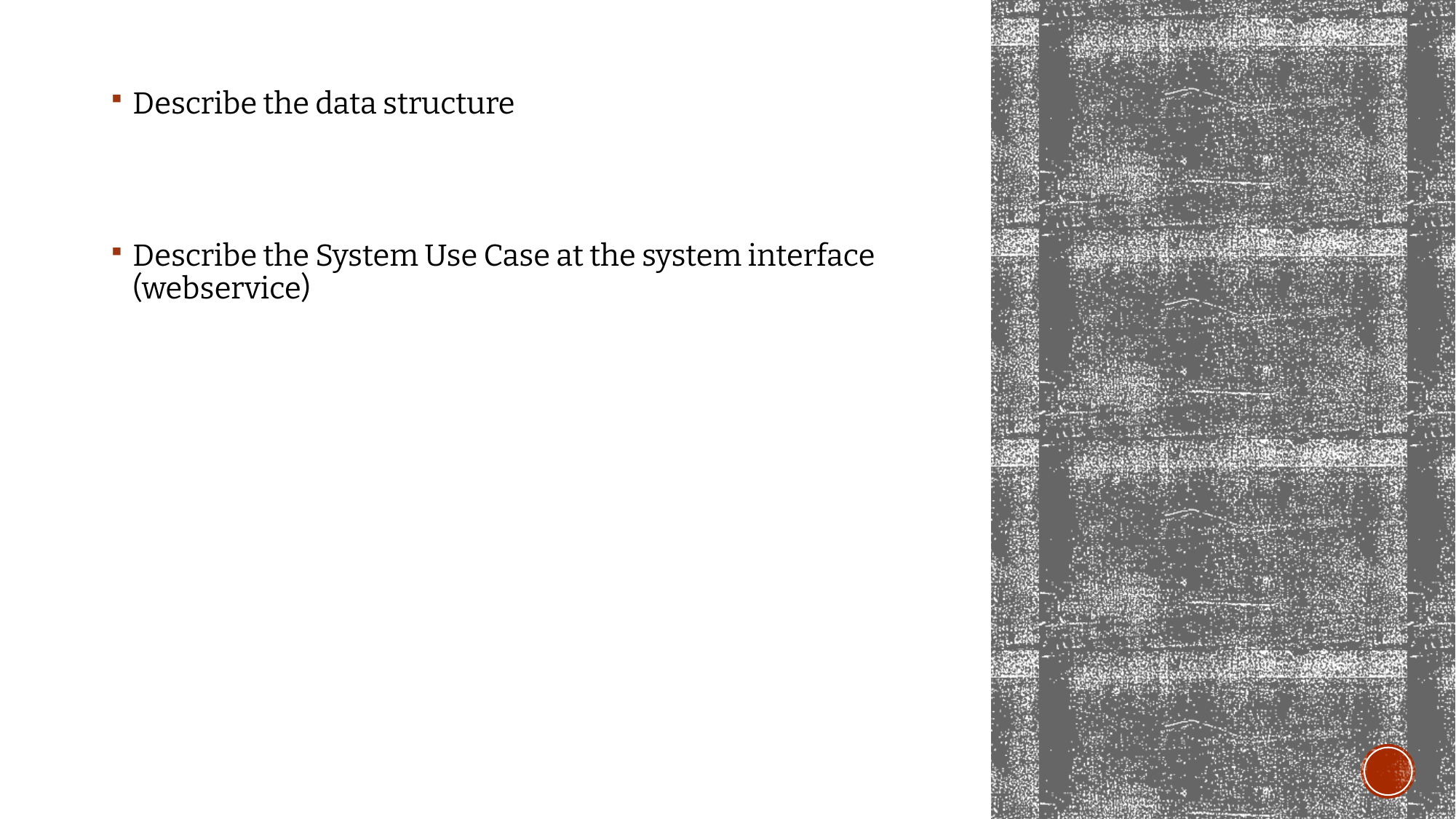

Describe the data structure

Describe the System Use Case at the system interface (webservice)

#